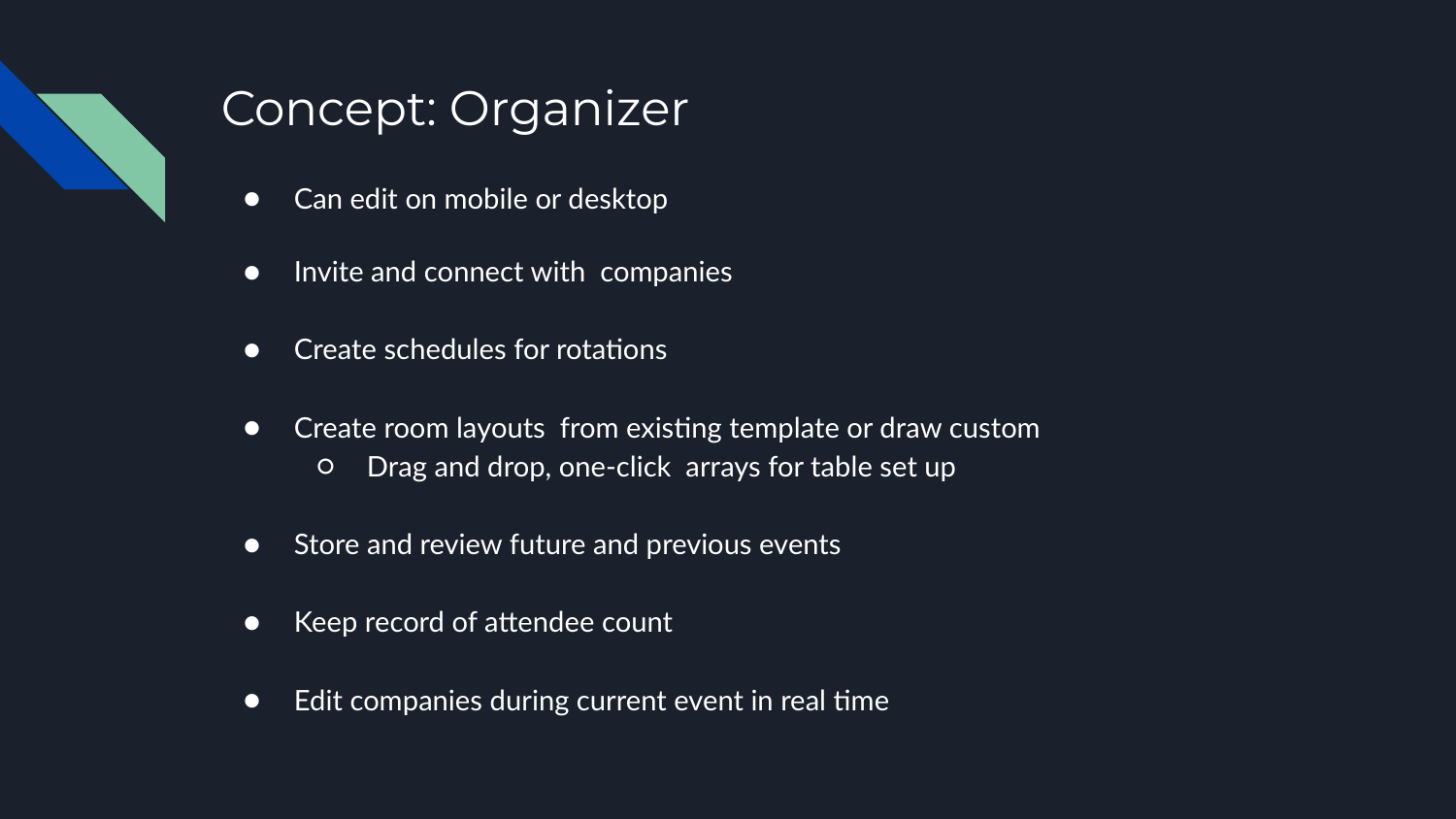

# Concept: Organizer
Can edit on mobile or desktop
Invite and connect with  companies
Create schedules for rotations
Create room layouts  from existing template or draw custom
Drag and drop, one-click  arrays for table set up
Store and review future and previous events
Keep record of attendee count
Edit companies during current event in real time